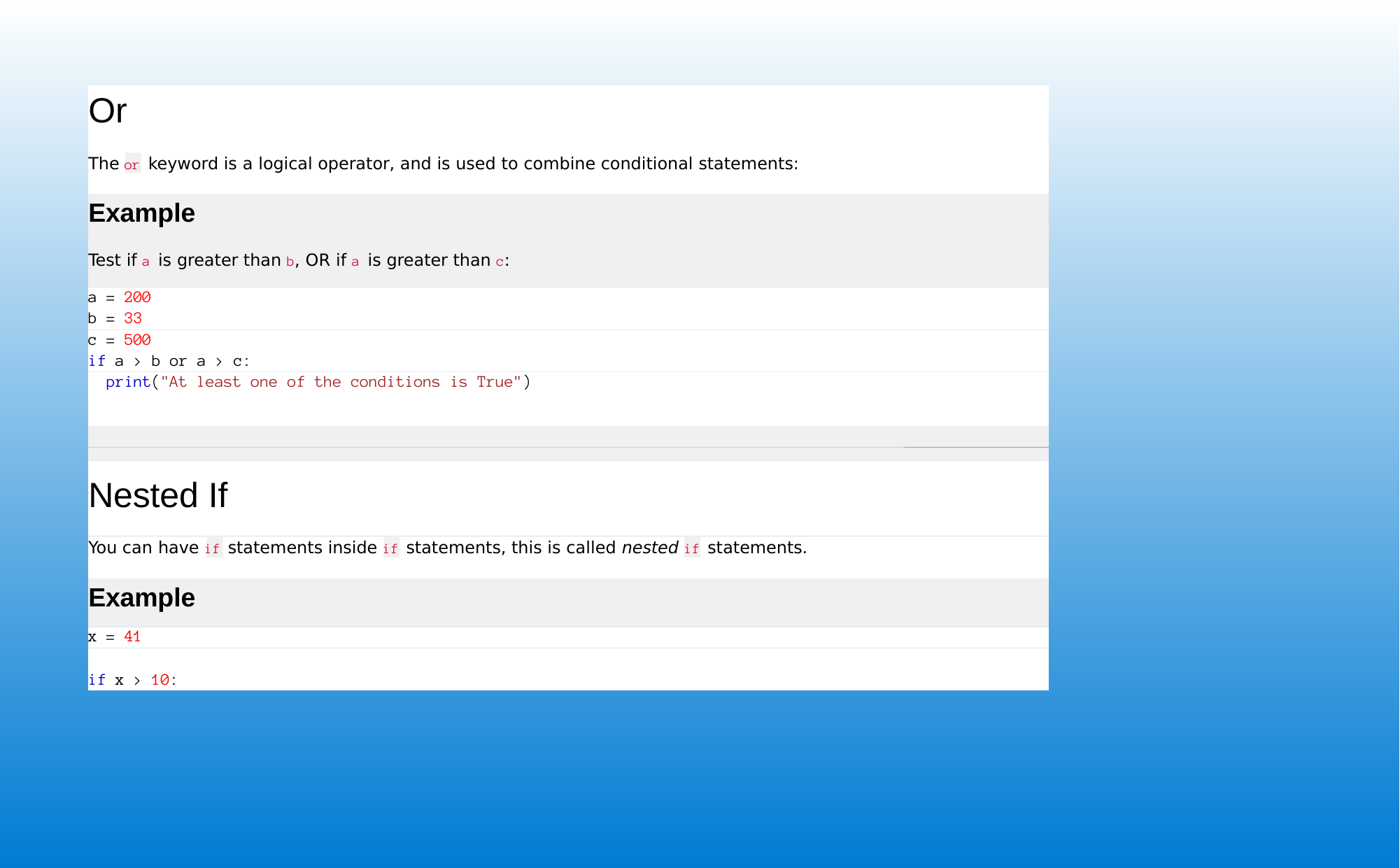

Or
The or keyword is a logical operator, and is used to combine conditional statements:

Example
Test if a is greater than b, OR if a is greater than c:
a = 200
b = 33
c = 500
if a > b or a > c:
print("At least one of the conditions is True")

Nested If
You can have if statements inside if statements, this is called nested if statements.

Example
x = 41

if x > 10: